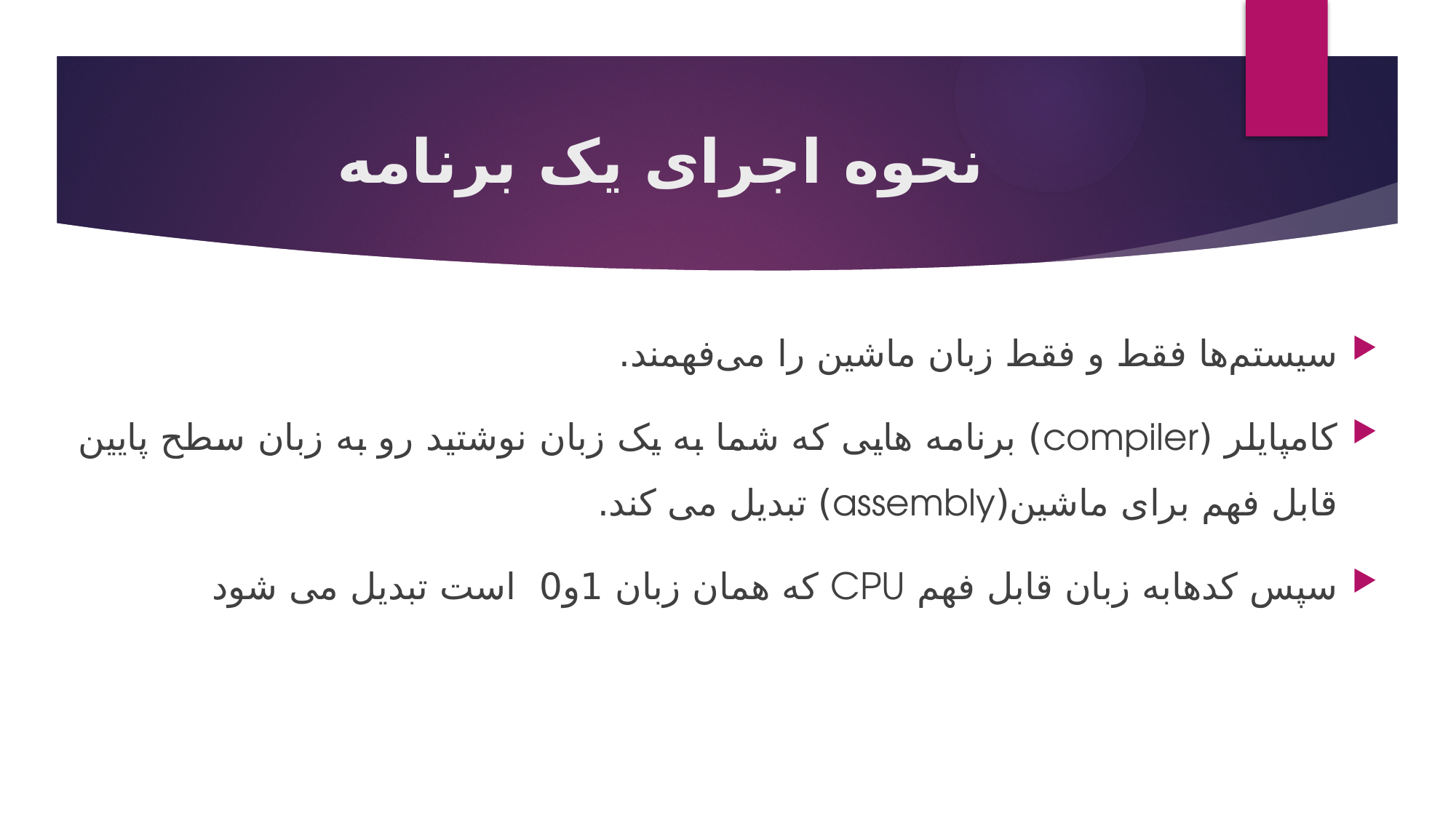

# نحوه اجرای یک برنامه
سیستم‌ها فقط و فقط زبان ماشین را می‌فهمند.
کامپایلر (compiler) برنامه هایی که شما به یک زبان نوشتید رو به زبان سطح پایین قابل فهم برای ماشین(assembly) تبدیل می کند.
سپس کدهابه زبان قابل فهم CPU که همان زبان 1و0  است تبدیل می شود